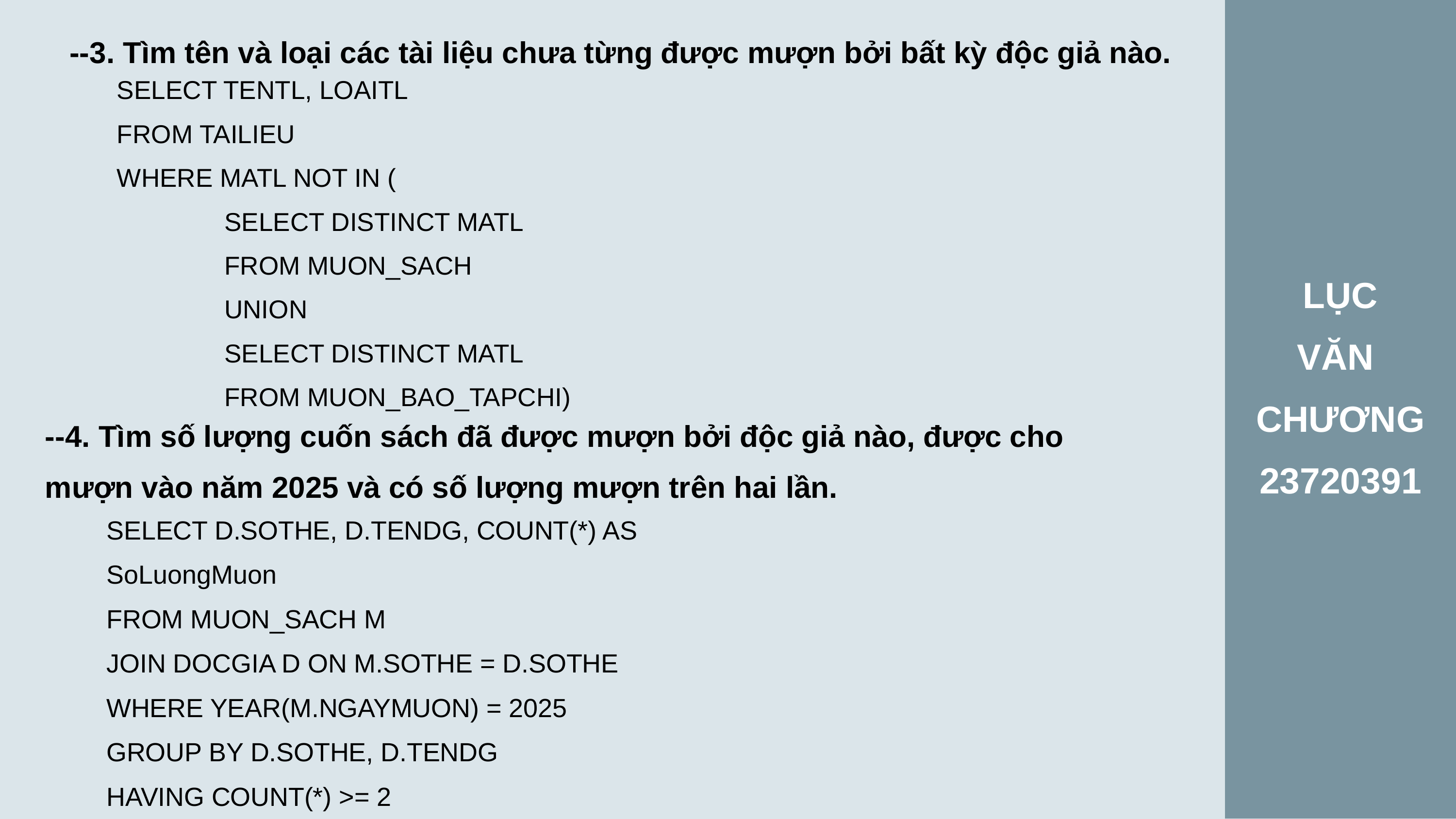

LỤC
VĂN
CHƯƠNG
23720391
--3. Tìm tên và loại các tài liệu chưa từng được mượn bởi bất kỳ độc giả nào.

SELECT TENTL, LOAITL
FROM TAILIEU
WHERE MATL NOT IN (
               SELECT DISTINCT MATL
               FROM MUON_SACH
               UNION
               SELECT DISTINCT MATL
               FROM MUON_BAO_TAPCHI)
--4. Tìm số lượng cuốn sách đã được mượn bởi độc giả nào, được cho mượn vào năm 2025 và có số lượng mượn trên hai lần.

SELECT D.SOTHE, D.TENDG, COUNT(*) AS SoLuongMuon
FROM MUON_SACH M
JOIN DOCGIA D ON M.SOTHE = D.SOTHE
WHERE YEAR(M.NGAYMUON) = 2025
GROUP BY D.SOTHE, D.TENDG
HAVING COUNT(*) >= 2